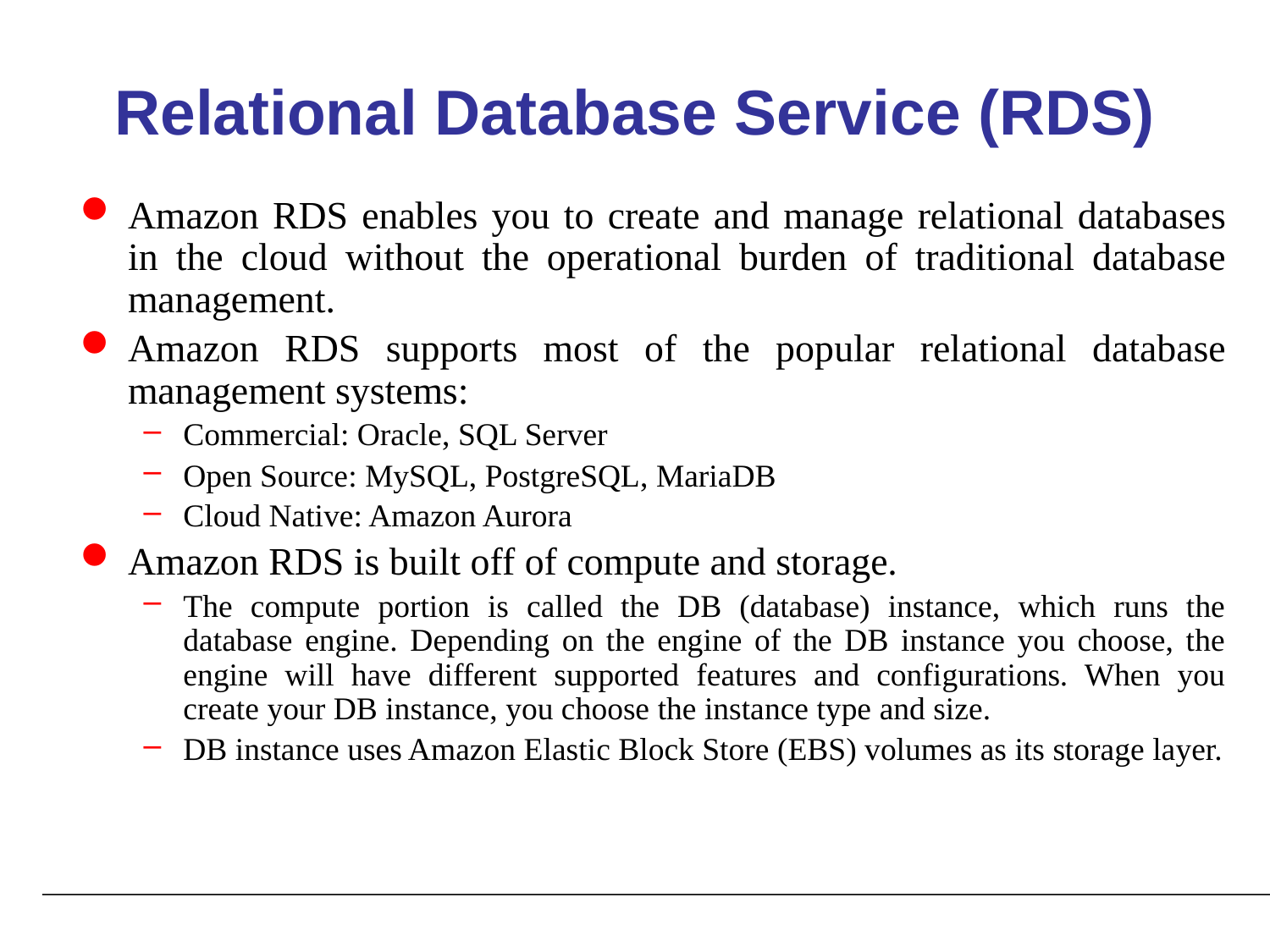

# Relational Database Service (RDS)
Amazon RDS enables you to create and manage relational databases in the cloud without the operational burden of traditional database management.
Amazon RDS supports most of the popular relational database management systems:
Commercial: Oracle, SQL Server
Open Source: MySQL, PostgreSQL, MariaDB
Cloud Native: Amazon Aurora
Amazon RDS is built off of compute and storage.
The compute portion is called the DB (database) instance, which runs the database engine. Depending on the engine of the DB instance you choose, the engine will have different supported features and configurations. When you create your DB instance, you choose the instance type and size.
DB instance uses Amazon Elastic Block Store (EBS) volumes as its storage layer.